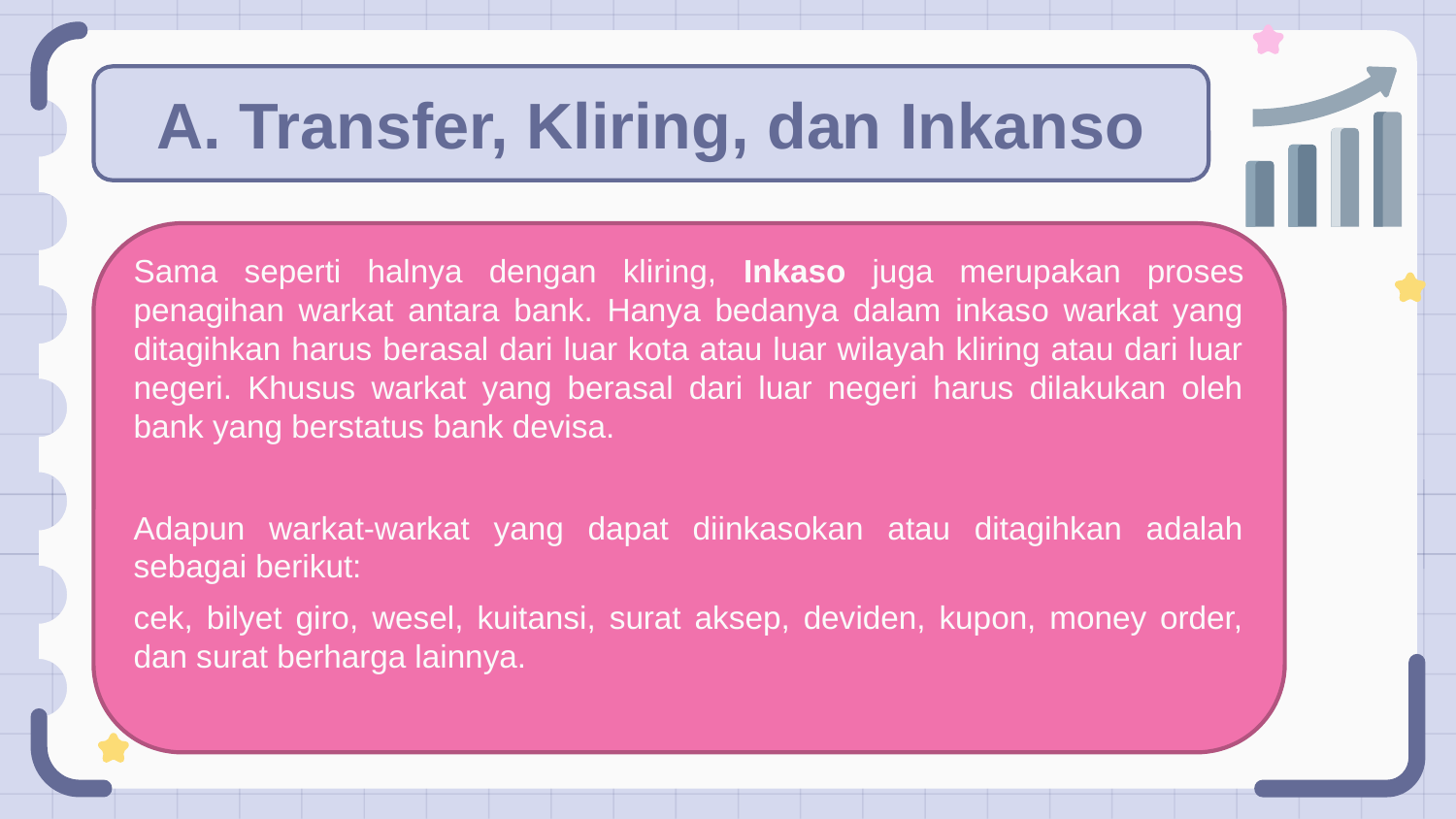

A. Transfer, Kliring, dan Inkanso

Sama seperti halnya dengan kliring, Inkaso juga merupakan proses penagihan warkat antara bank. Hanya bedanya dalam inkaso warkat yang ditagihkan harus berasal dari luar kota atau luar wilayah kliring atau dari luar negeri. Khusus warkat yang berasal dari luar negeri harus dilakukan oleh bank yang berstatus bank devisa.

Adapun warkat-warkat yang dapat diinkasokan atau ditagihkan adalah sebagai berikut:
cek, bilyet giro, wesel, kuitansi, surat aksep, deviden, kupon, money order, dan surat berharga lainnya.